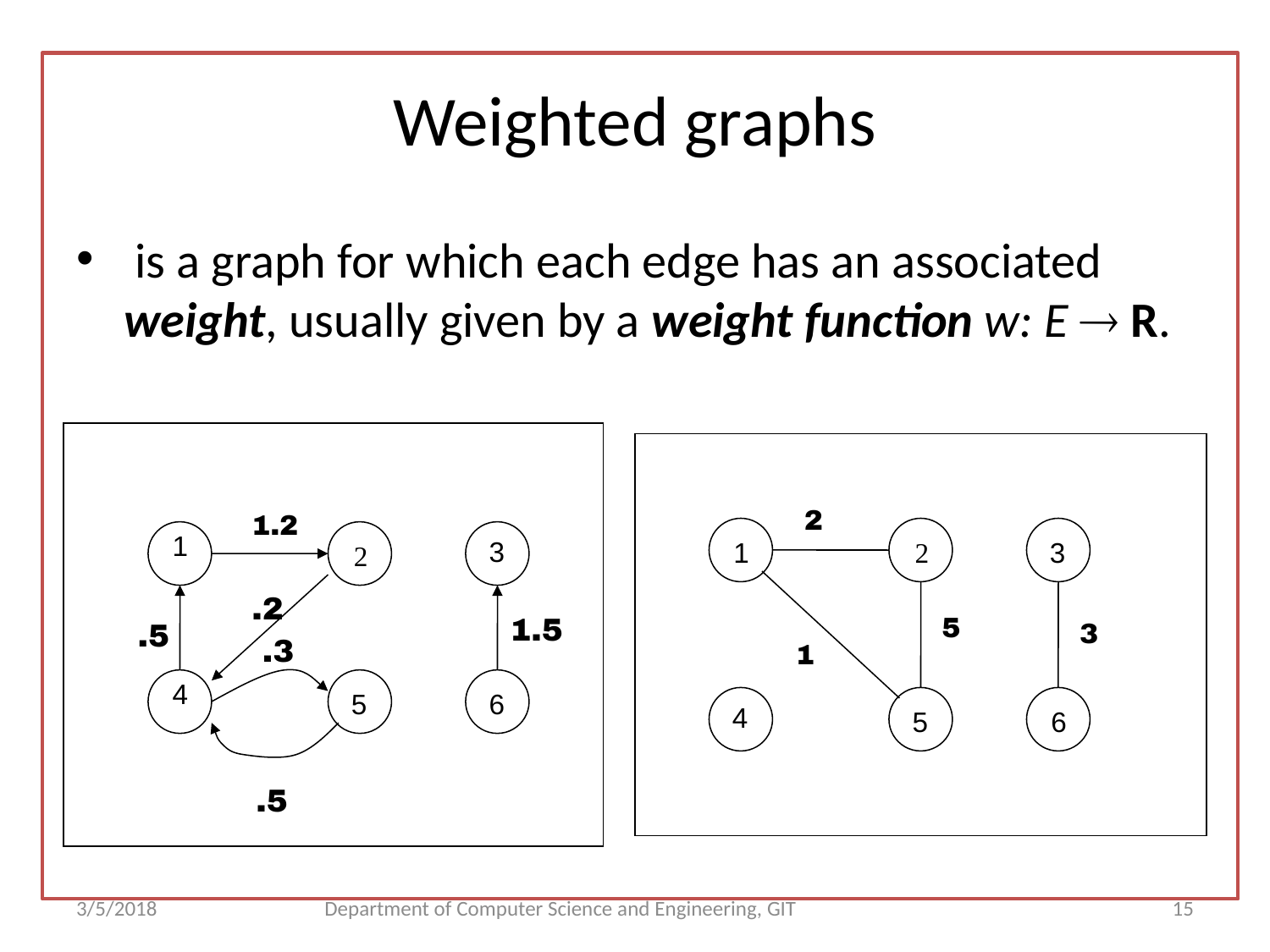

Weighted graphs
 is a graph for which each edge has an associated weight, usually given by a weight function w: E → R.

2
1.2

1

3
1
2
3
2

.2

1.5
5
.5
3
.3
1

4

5
6

4
5
6

.5
3/5/2018
Department of Computer Science and Engineering, GIT
15